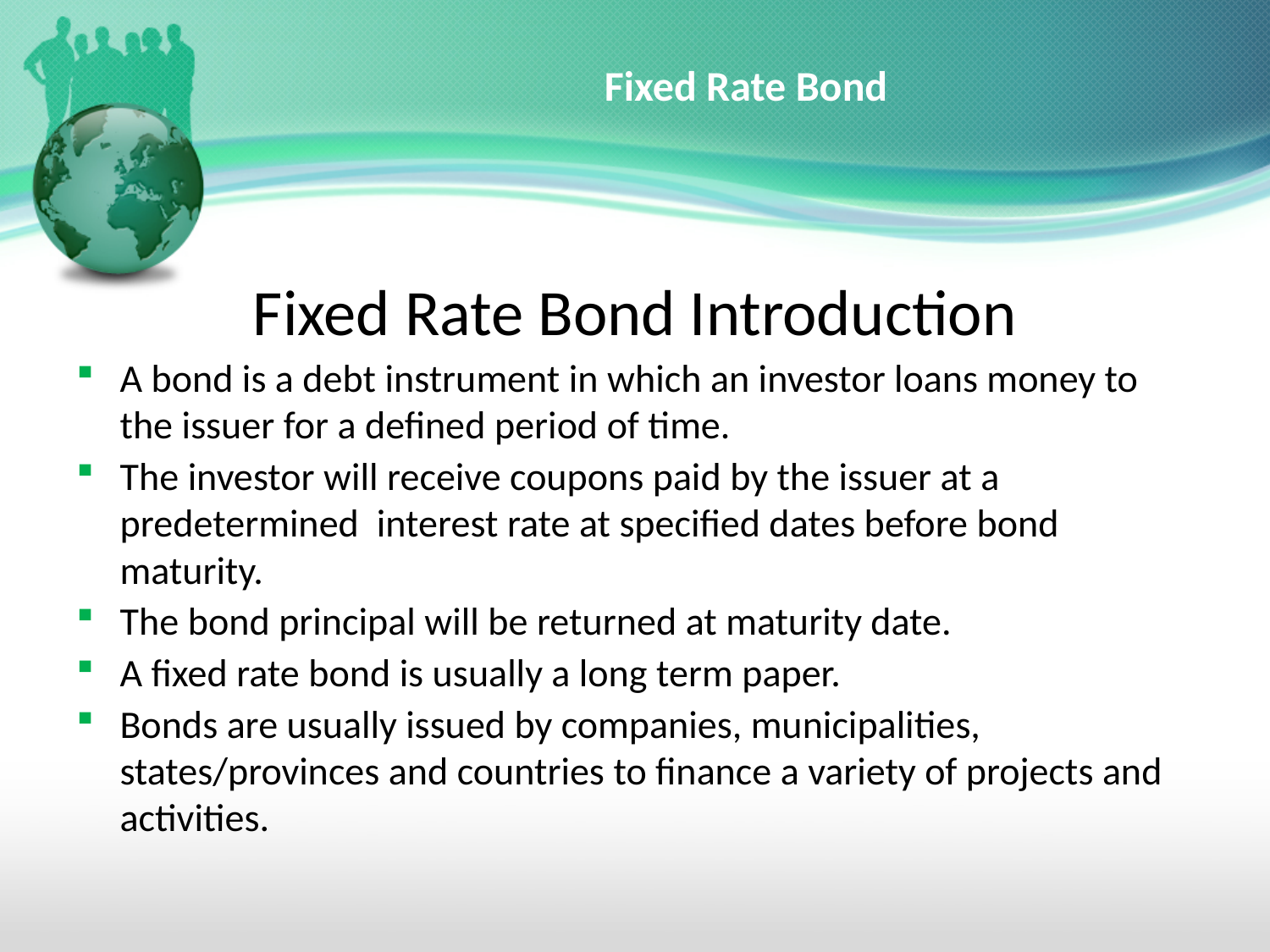

# Fixed Rate Bond
Fixed Rate Bond Introduction
A bond is a debt instrument in which an investor loans money to the issuer for a defined period of time.
The investor will receive coupons paid by the issuer at a predetermined  interest rate at specified dates before bond maturity.
The bond principal will be returned at maturity date.
A fixed rate bond is usually a long term paper.
Bonds are usually issued by companies, municipalities, states/provinces and countries to finance a variety of projects and activities.